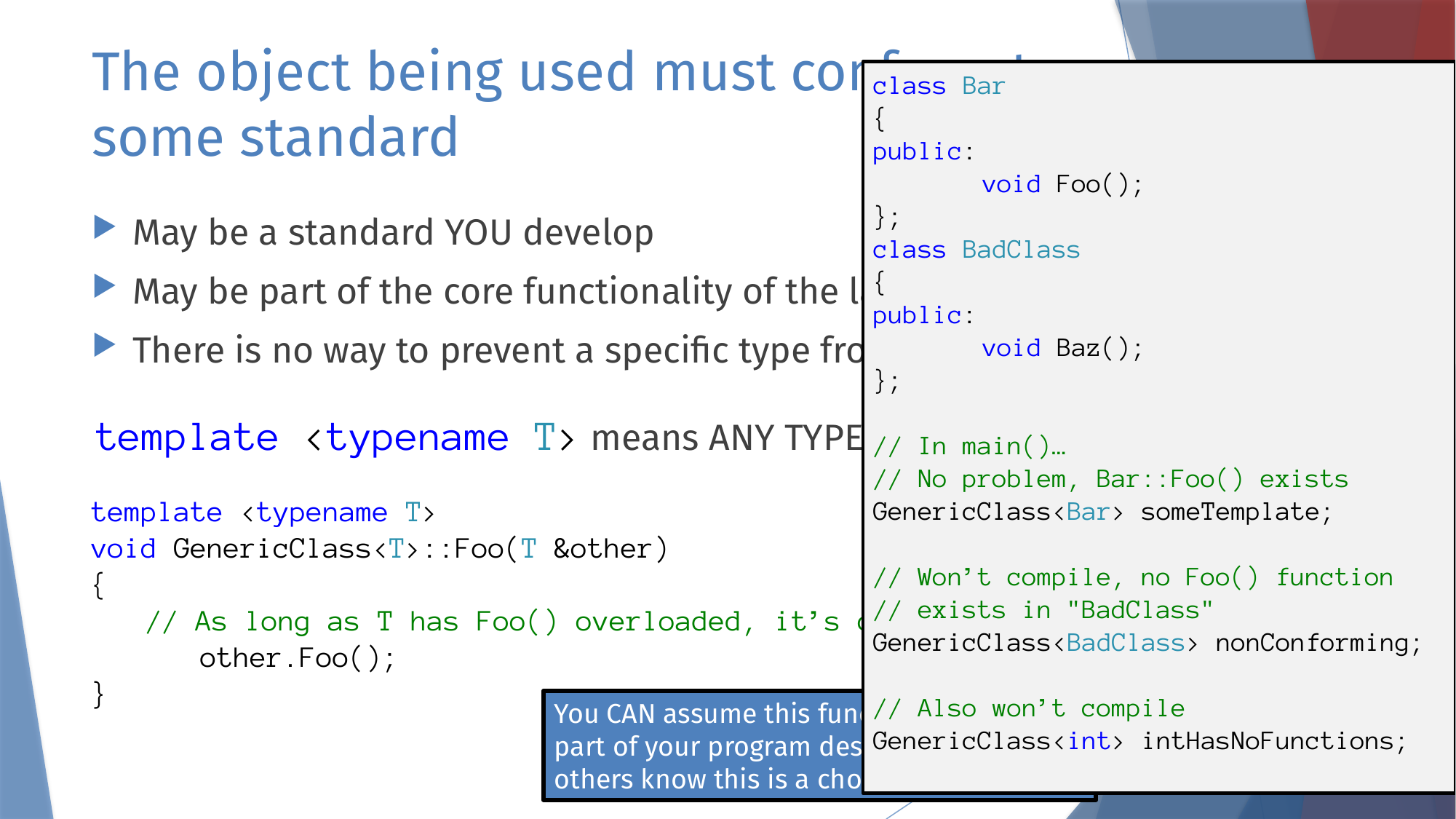

# The object being used must conform to some standard
class Bar
{
public:
	void Foo();
};
class BadClass
{
public:
	void Baz();
};

// In main()…
// No problem, Bar::Foo() exists
GenericClass<Bar> someTemplate;

// Won’t compile, no Foo() function
// exists in "BadClass"
GenericClass<BadClass> nonConforming;

// Also won’t compile
GenericClass<int> intHasNoFunctions;

May be a standard YOU develop
May be part of the core functionality of the language
There is no way to prevent a specific type from being used
template <typename T> means ANY TYPE can be used
template <typename T>
void GenericClass<T>::Foo(T &other)
{
// As long as T has Foo() overloaded, it’s okay
 	other.Foo();
}
You CAN assume this function exists as part of your program design… as long as others know this is a choice you’ve made